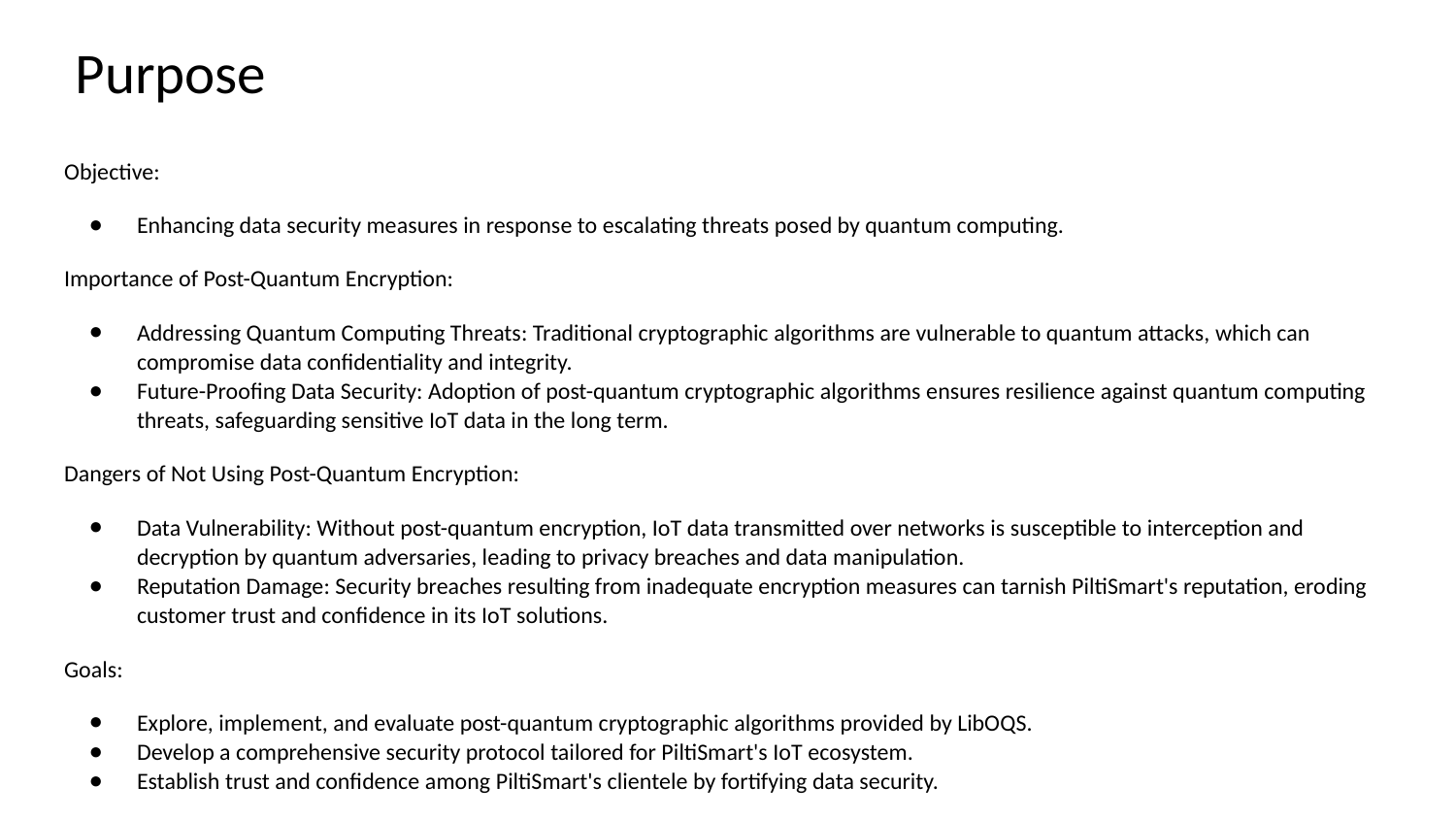

# Purpose
Objective:
Enhancing data security measures in response to escalating threats posed by quantum computing.
Importance of Post-Quantum Encryption:
Addressing Quantum Computing Threats: Traditional cryptographic algorithms are vulnerable to quantum attacks, which can compromise data confidentiality and integrity.
Future-Proofing Data Security: Adoption of post-quantum cryptographic algorithms ensures resilience against quantum computing threats, safeguarding sensitive IoT data in the long term.
Dangers of Not Using Post-Quantum Encryption:
Data Vulnerability: Without post-quantum encryption, IoT data transmitted over networks is susceptible to interception and decryption by quantum adversaries, leading to privacy breaches and data manipulation.
Reputation Damage: Security breaches resulting from inadequate encryption measures can tarnish PiltiSmart's reputation, eroding customer trust and confidence in its IoT solutions.
Goals:
Explore, implement, and evaluate post-quantum cryptographic algorithms provided by LibOQS.
Develop a comprehensive security protocol tailored for PiltiSmart's IoT ecosystem.
Establish trust and confidence among PiltiSmart's clientele by fortifying data security.